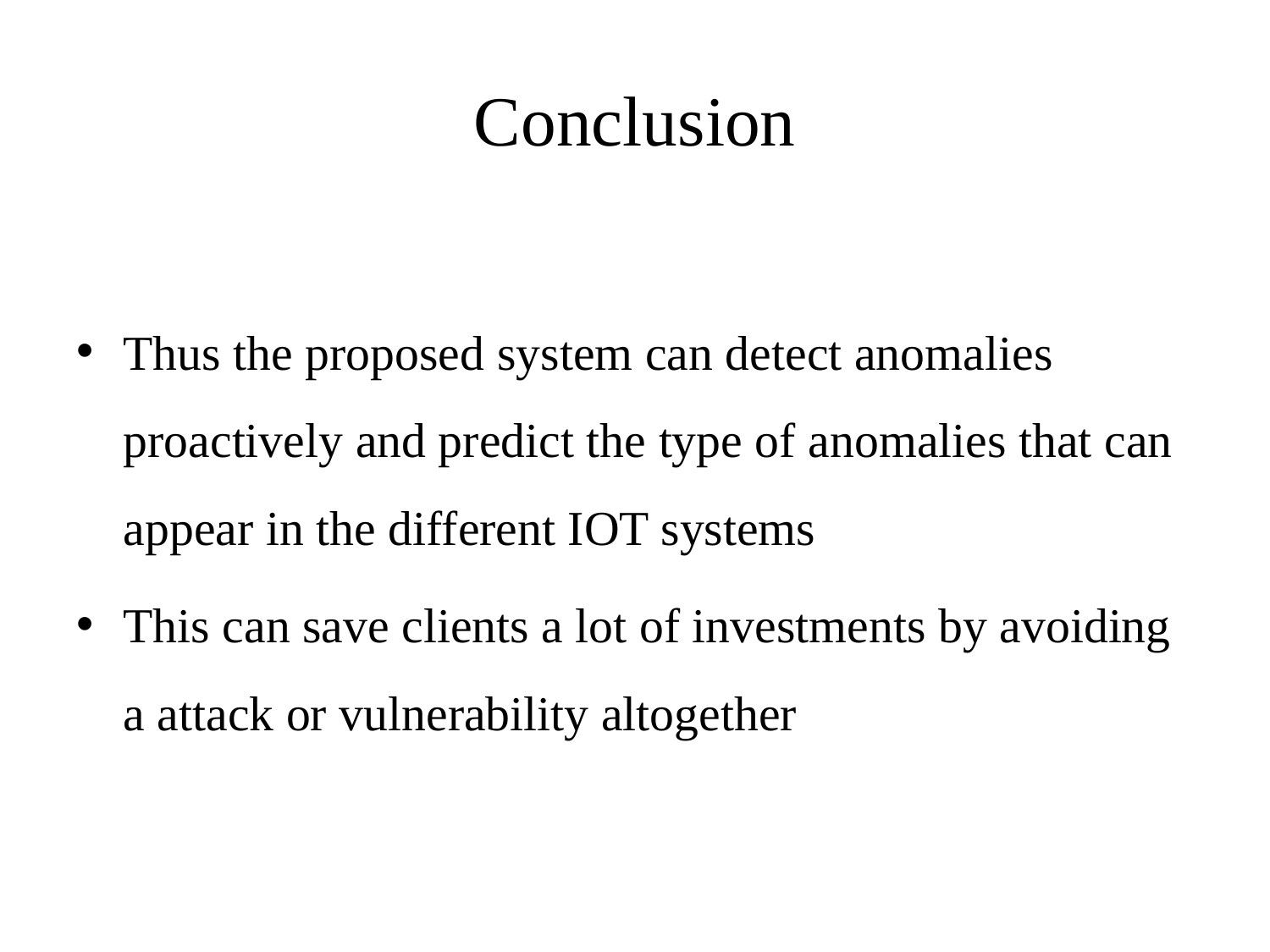

# Conclusion
Thus the proposed system can detect anomalies proactively and predict the type of anomalies that can appear in the different IOT systems
This can save clients a lot of investments by avoiding a attack or vulnerability altogether